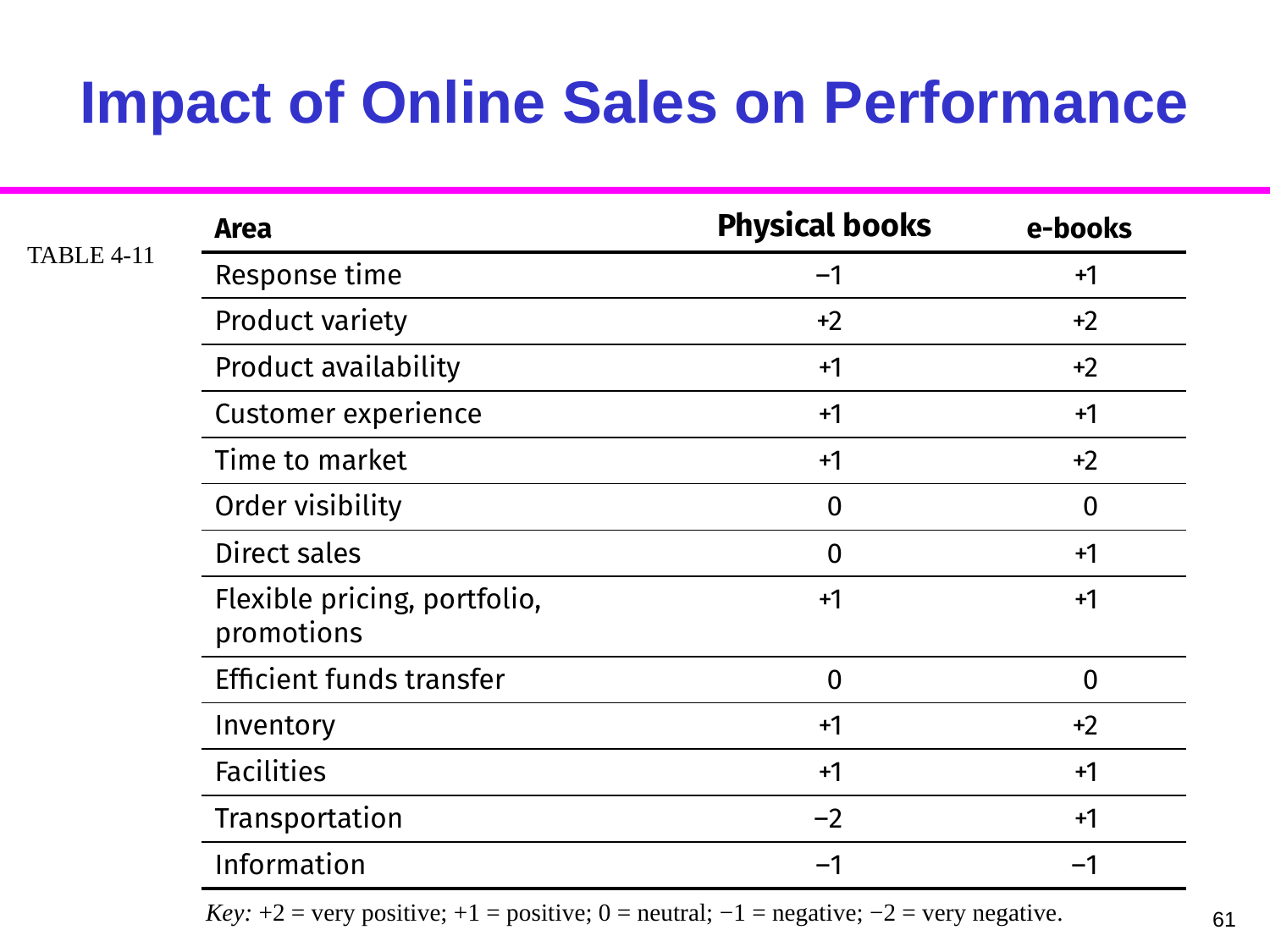

# Impact of Online Sales on Performance
| Area | Physical books | e-books |
| --- | --- | --- |
| Response time | –1 | +1 |
| Product variety | +2 | +2 |
| Product availability | +1 | +2 |
| Customer experience | +1 | +1 |
| Time to market | +1 | +2 |
| Order visibility | 0 | 0 |
| Direct sales | 0 | +1 |
| Flexible pricing, portfolio, promotions | +1 | +1 |
| Efficient funds transfer | 0 | 0 |
| Inventory | +1 | +2 |
| Facilities | +1 | +1 |
| Transportation | –2 | +1 |
| Information | –1 | –1 |
TABLE 4-11
Key: +2 = very positive; +1 = positive; 0 = neutral; −1 = negative; −2 = very negative.
61